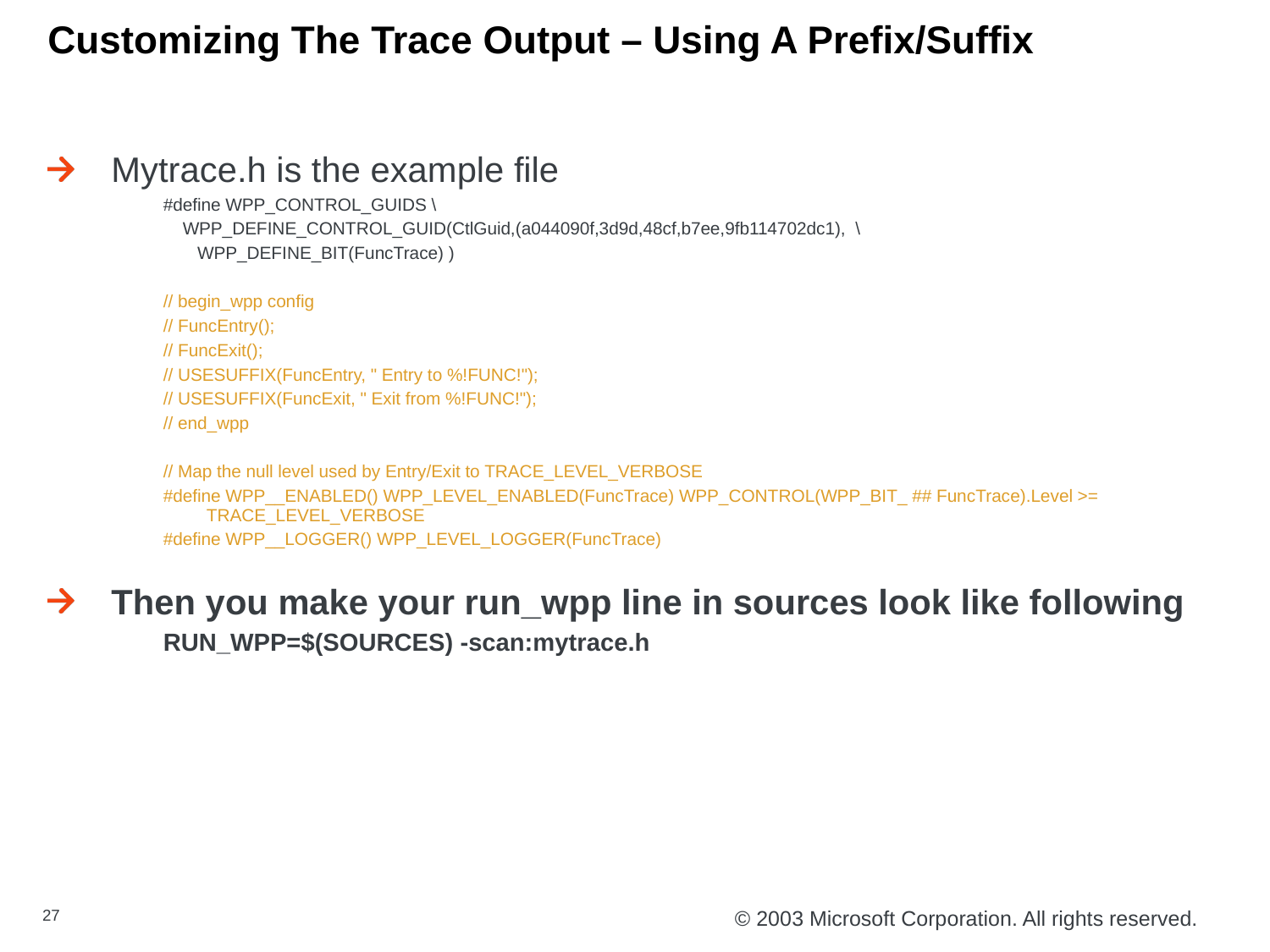

# Customizing The Trace Output – Using A Prefix/Suffix
Mytrace.h is the example file
#define WPP_CONTROL_GUIDS \
    WPP_DEFINE_CONTROL_GUID(CtlGuid,(a044090f,3d9d,48cf,b7ee,9fb114702dc1),  \
       WPP_DEFINE_BIT(FuncTrace) )

// begin_wpp config
// FuncEntry();
// FuncExit();
// USESUFFIX(FuncEntry, " Entry to %!FUNC!");
// USESUFFIX(FuncExit, " Exit from %!FUNC!");
// end_wpp

// Map the null level used by Entry/Exit to TRACE_LEVEL_VERBOSE
#define WPP__ENABLED() WPP_LEVEL_ENABLED(FuncTrace) WPP_CONTROL(WPP_BIT_ ## FuncTrace).Level >= TRACE_LEVEL_VERBOSE
#define WPP__LOGGER() WPP_LEVEL_LOGGER(FuncTrace)

Then you make your run_wpp line in sources look like following
RUN_WPP=$(SOURCES) -scan:mytrace.h
27